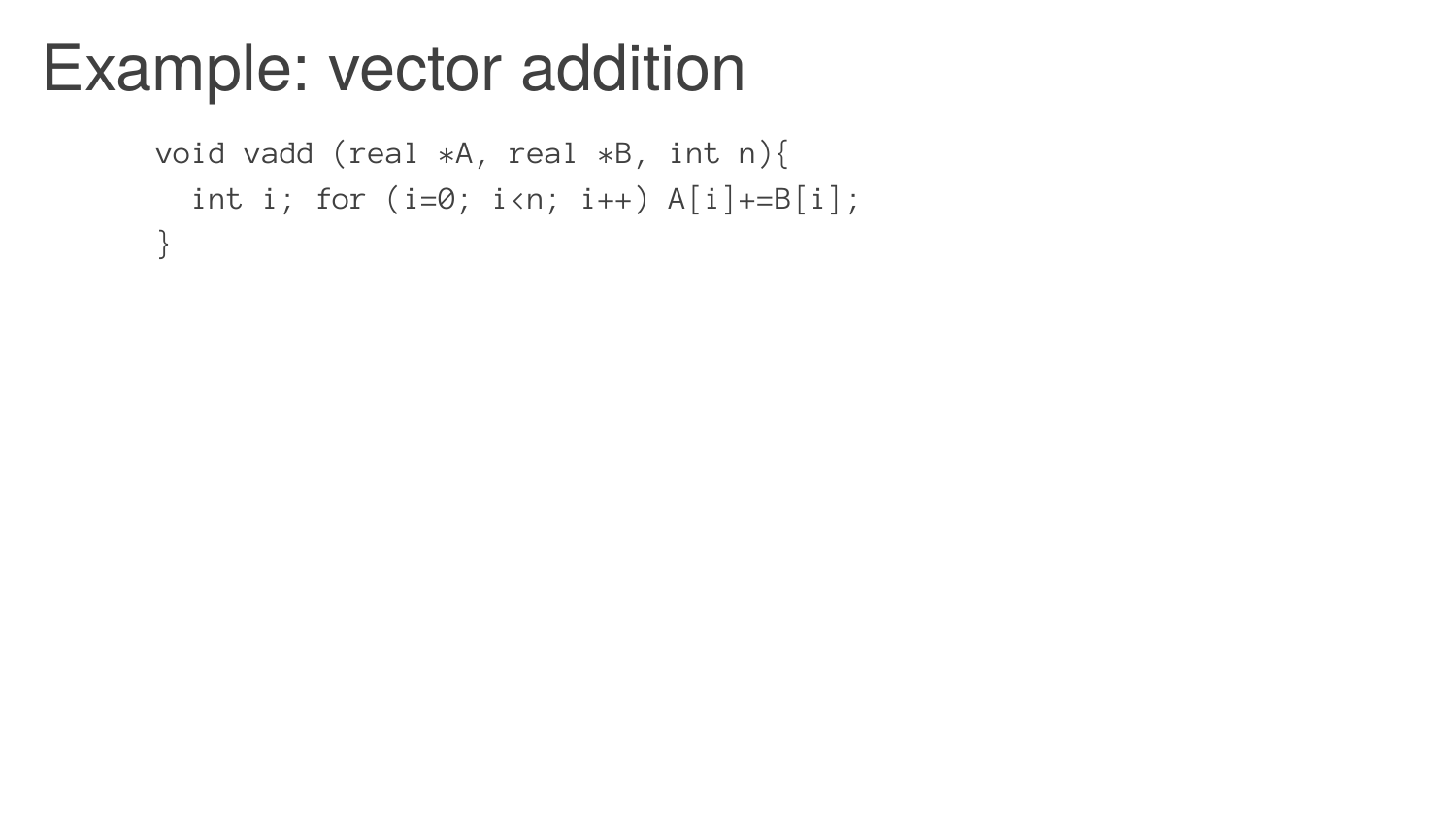

# Example: vector addition
void vadd (real *A, real *B, int n){
  int i; for (i=0; i<n; i++) A[i]+=B[i];
}